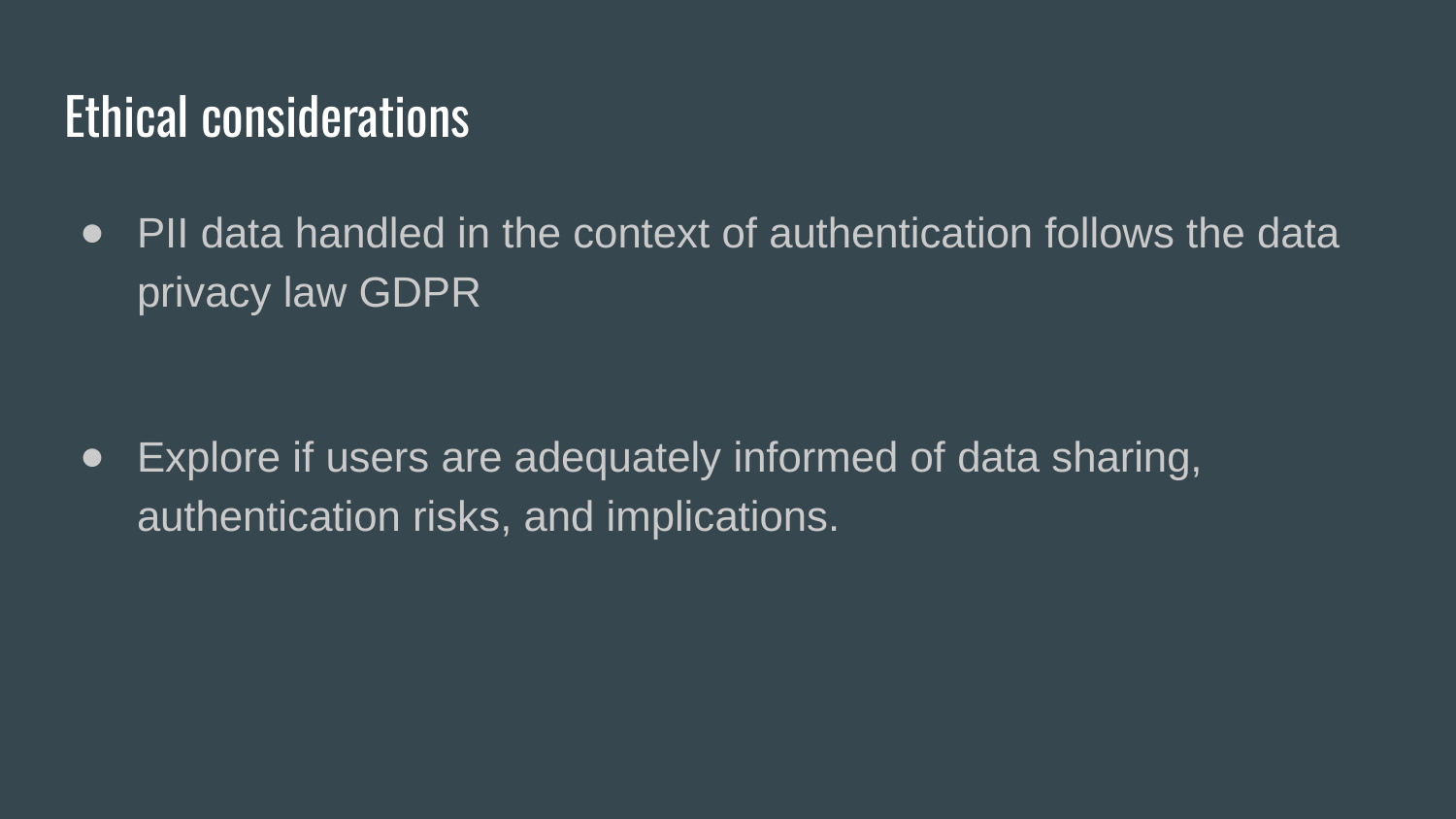

# Ethical considerations
PII data handled in the context of authentication follows the data privacy law GDPR

Explore if users are adequately informed of data sharing, authentication risks, and implications.